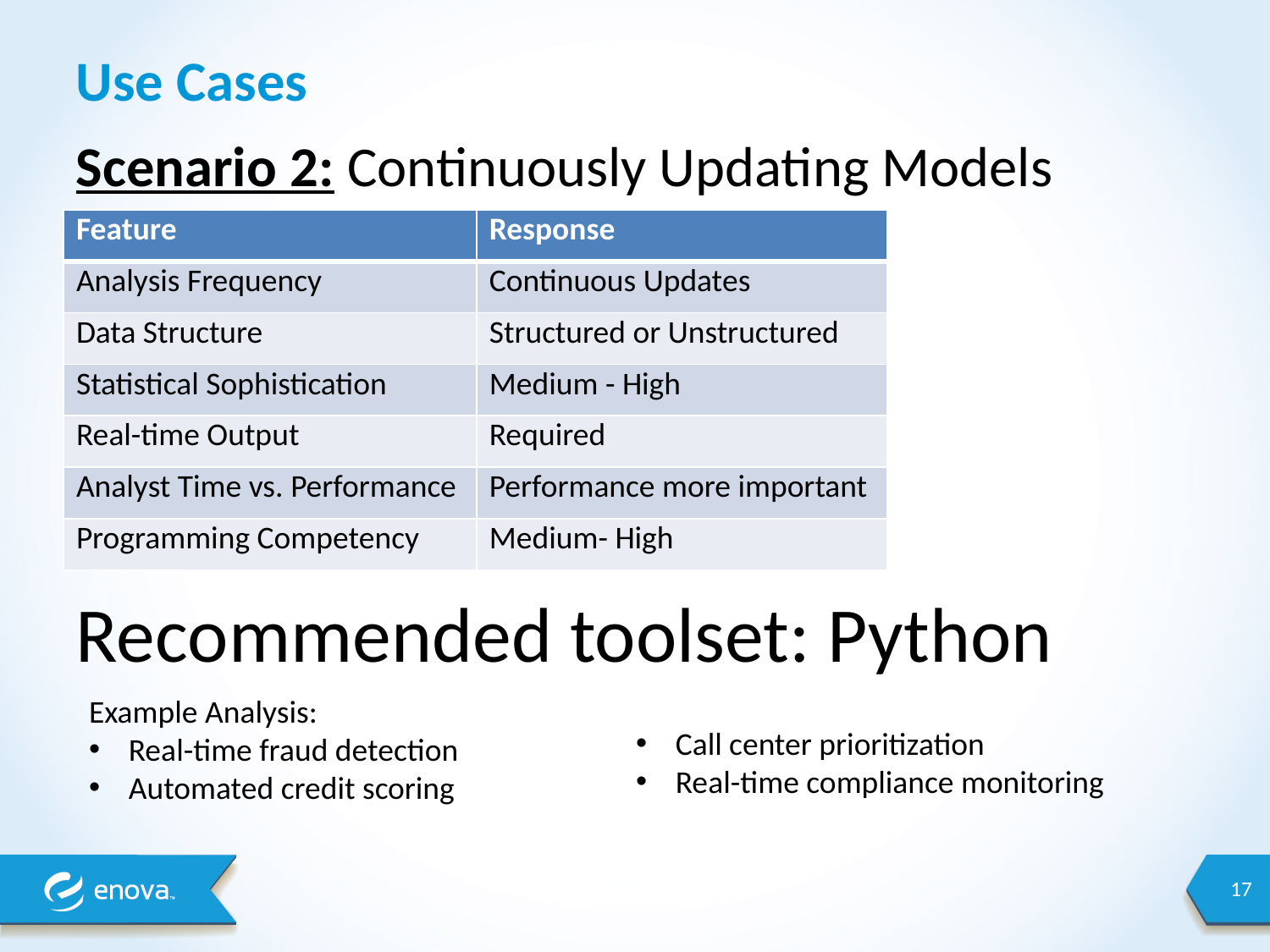

# Use Cases
Scenario 2: Continuously Updating Models

| Feature | Response |
| --- | --- |
| Analysis Frequency | Continuous Updates |
| Data Structure | Structured or Unstructured |
| Statistical Sophistication | Medium - High |
| Real-time Output | Required |
| Analyst Time vs. Performance | Performance more important |
| Programming Competency | Medium- High |
Recommended toolset: Python
Example Analysis:
Real-time fraud detection
Automated credit scoring

Call center prioritization
Real-time compliance monitoring